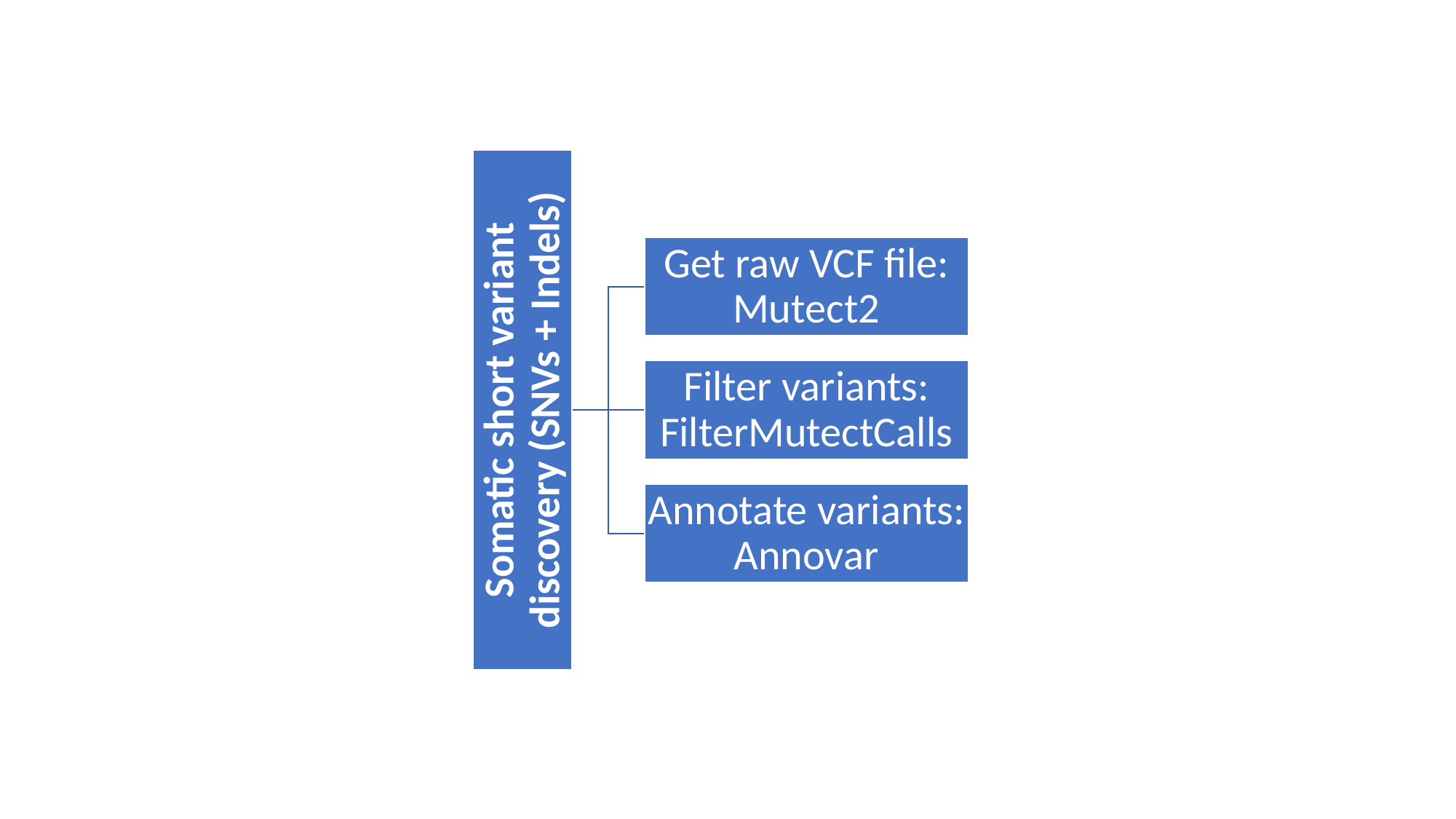

Somatic short variant discovery (SNVs + Indels)
Get raw VCF file: Mutect2
Filter variants: FilterMutectCalls
Annotate variants: Annovar